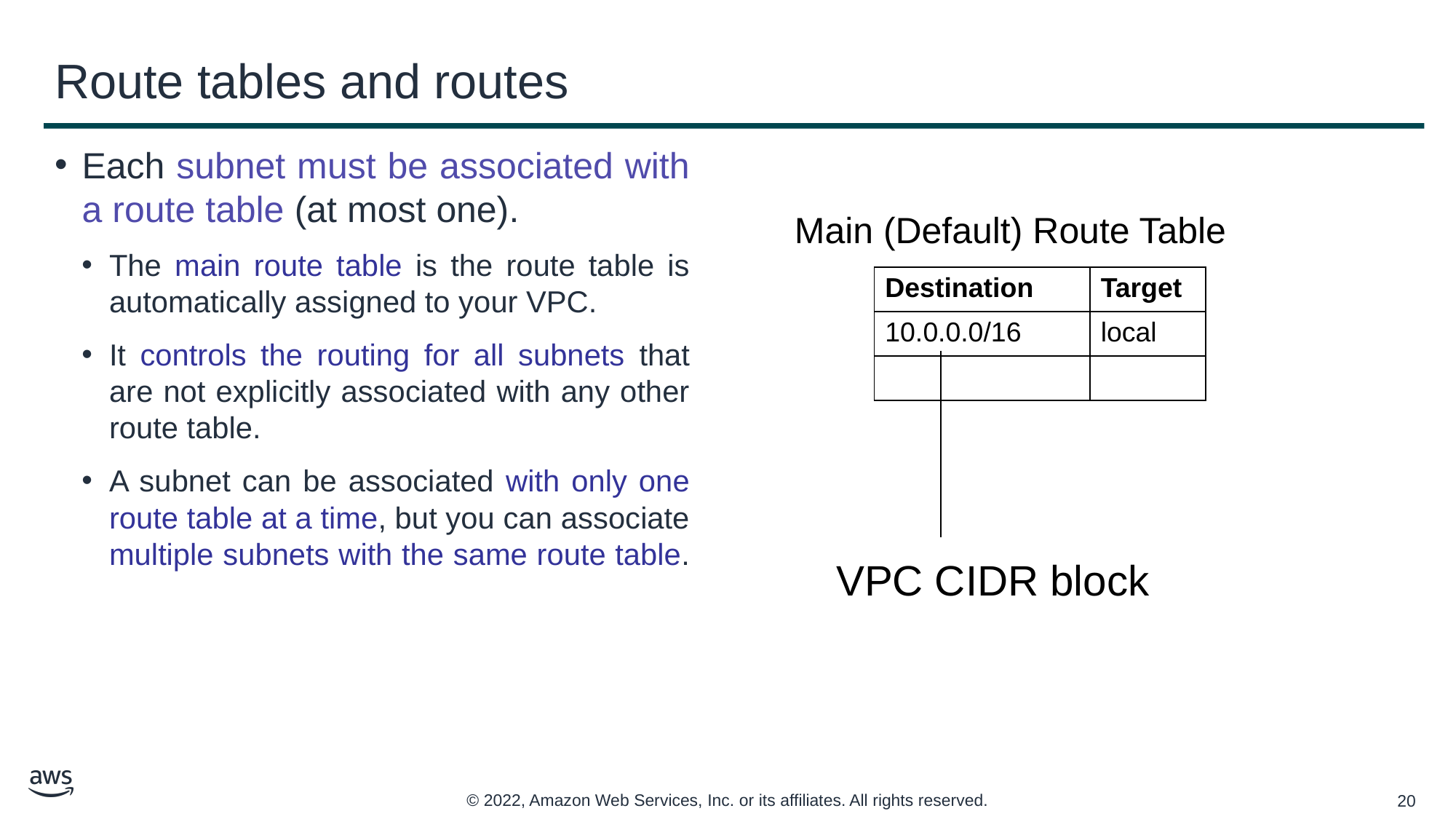

# Route tables and routes
Each subnet must be associated with a route table (at most one).
The main route table is the route table is automatically assigned to your VPC.
It controls the routing for all subnets that are not explicitly associated with any other route table.
A subnet can be associated with only one route table at a time, but you can associate multiple subnets with the same route table.
Main (Default) Route Table
| Destination | Target |
| --- | --- |
| 10.0.0.0/16 | local |
|  |  |
VPC CIDR block
20